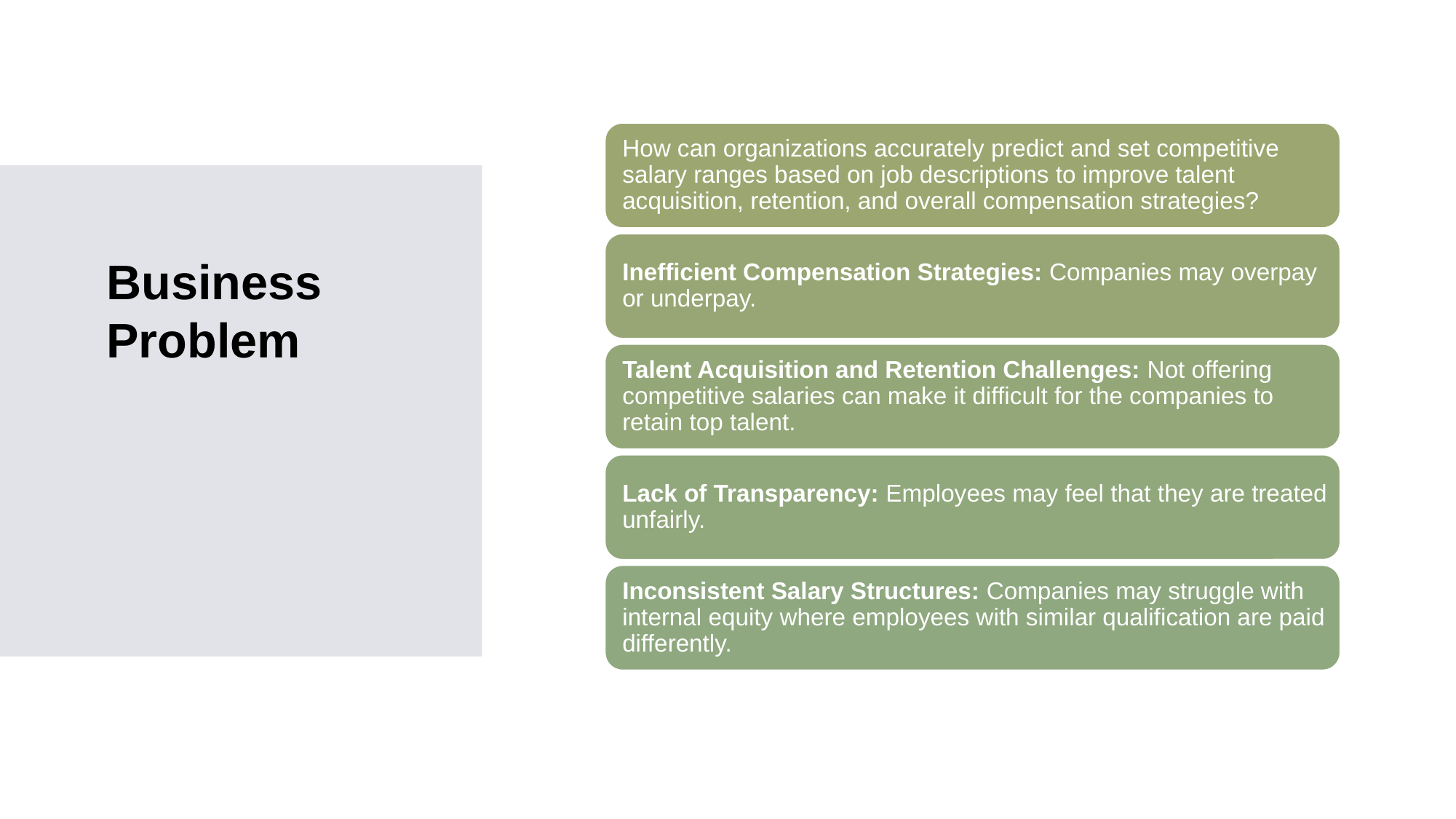

How can organizations accurately predict and set competitive salary ranges based on job descriptions to improve talent acquisition, retention, and overall compensation strategies?
Inefficient Compensation Strategies: Companies may overpay or underpay.
Talent Acquisition and Retention Challenges: Not offering competitive salaries can make it difficult for the companies to retain top talent.
Lack of Transparency: Employees may feel that they are treated unfairly.
Inconsistent Salary Structures: Companies may struggle with internal equity where employees with similar qualification are paid differently.

# Business Problem